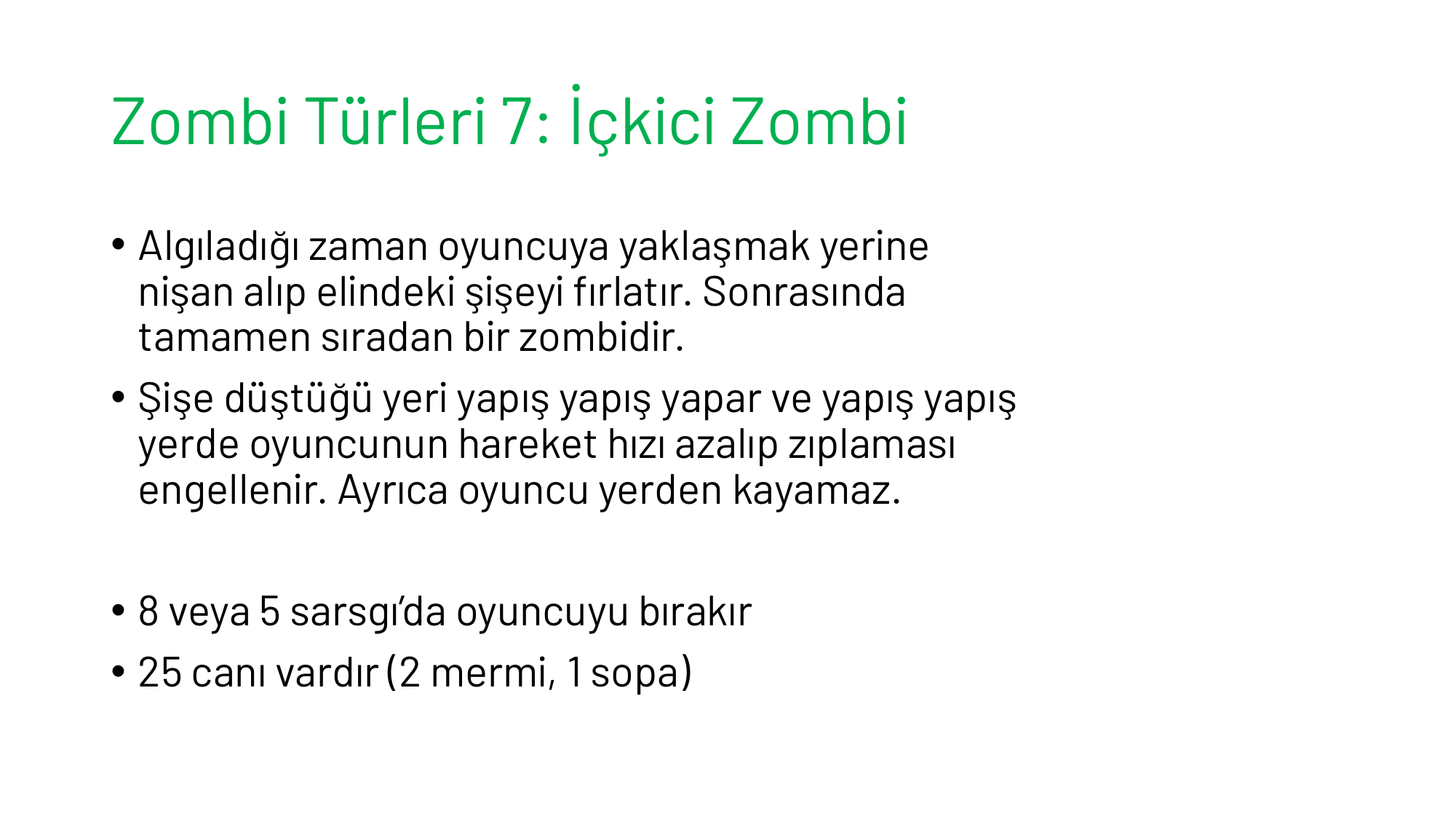

# Zombi Türleri 7: İçkici Zombi
Algıladığı zaman oyuncuya yaklaşmak yerine nişan alıp elindeki şişeyi fırlatır. Sonrasında tamamen sıradan bir zombidir.
Şişe düştüğü yeri yapış yapış yapar ve yapış yapış yerde oyuncunun hareket hızı azalıp zıplaması engellenir. Ayrıca oyuncu yerden kayamaz.

8 veya 5 sarsgı’da oyuncuyu bırakır
25 canı vardır (2 mermi, 1 sopa)